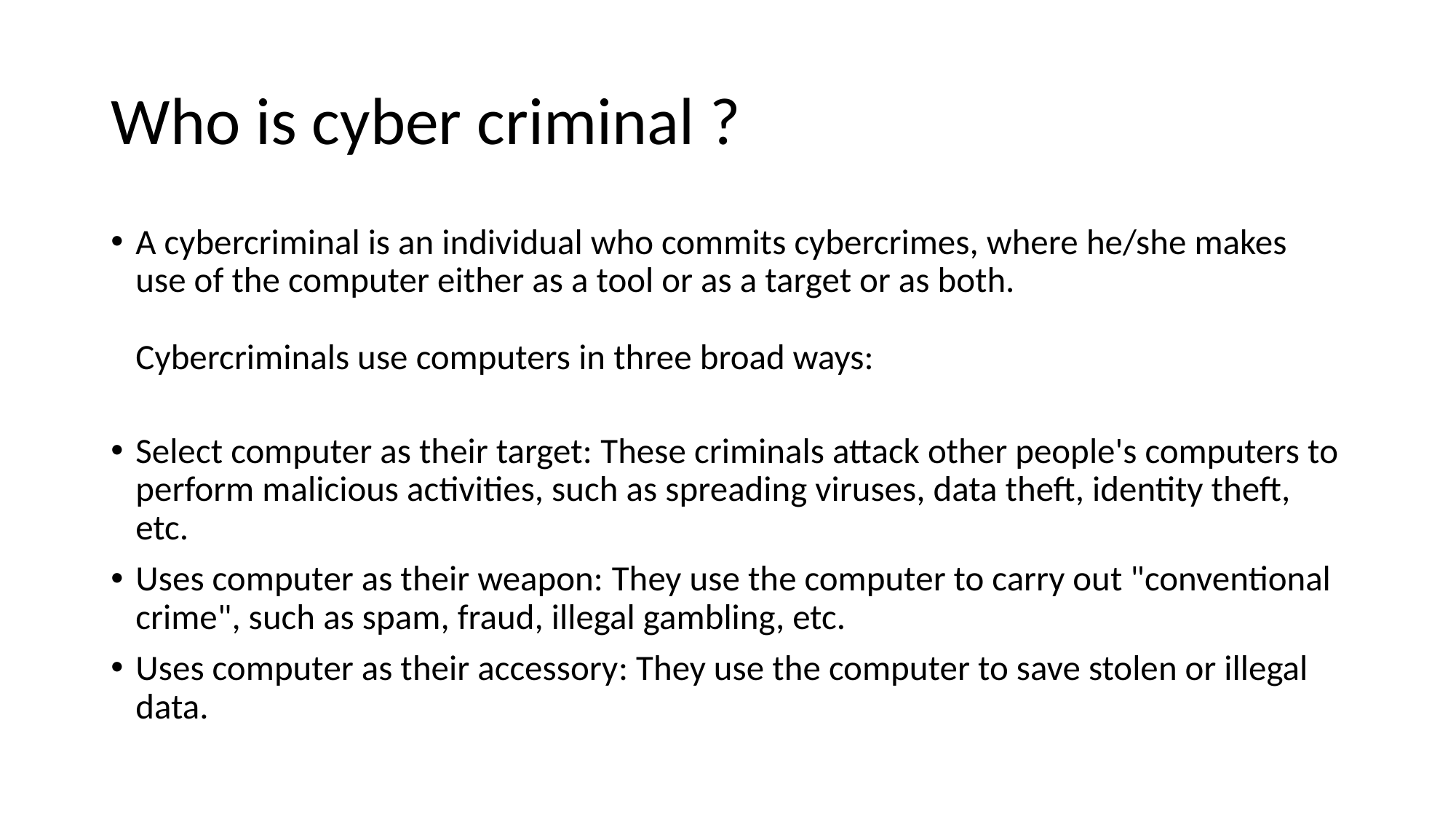

# Who is cyber criminal ?
A cybercriminal is an individual who commits cybercrimes, where he/she makes use of the computer either as a tool or as a target or as both. 
Cybercriminals use computers in three broad ways:
Select computer as their target: These criminals attack other people's computers to perform malicious activities, such as spreading viruses, data theft, identity theft, etc.
Uses computer as their weapon: They use the computer to carry out "conventional crime", such as spam, fraud, illegal gambling, etc.
Uses computer as their accessory: They use the computer to save stolen or illegal data.